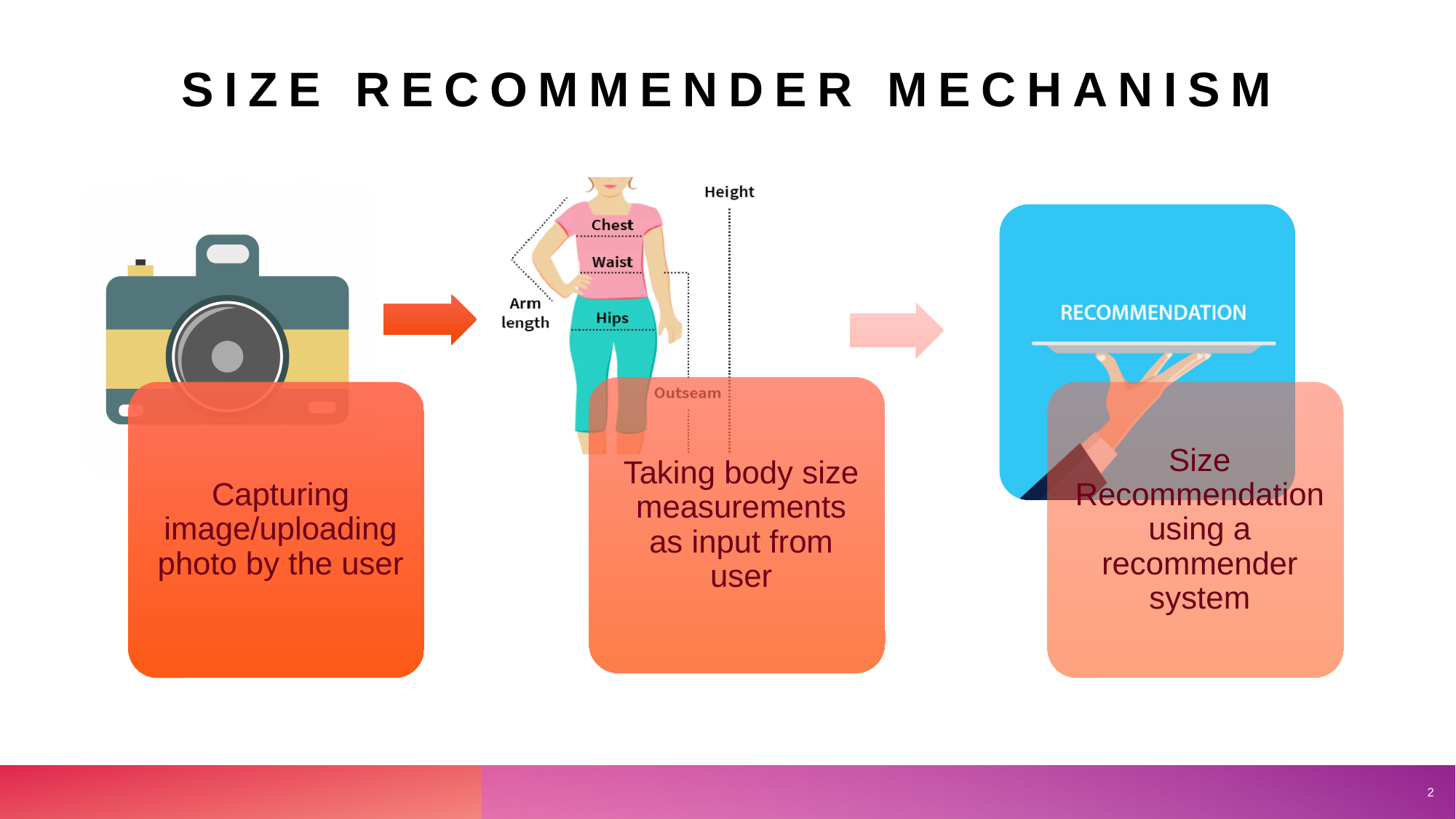

# Size recommender mechanism
Capturing image/uploading photo by the user

Taking body size measurements as input from user

Size Recommendation using a recommender system

2